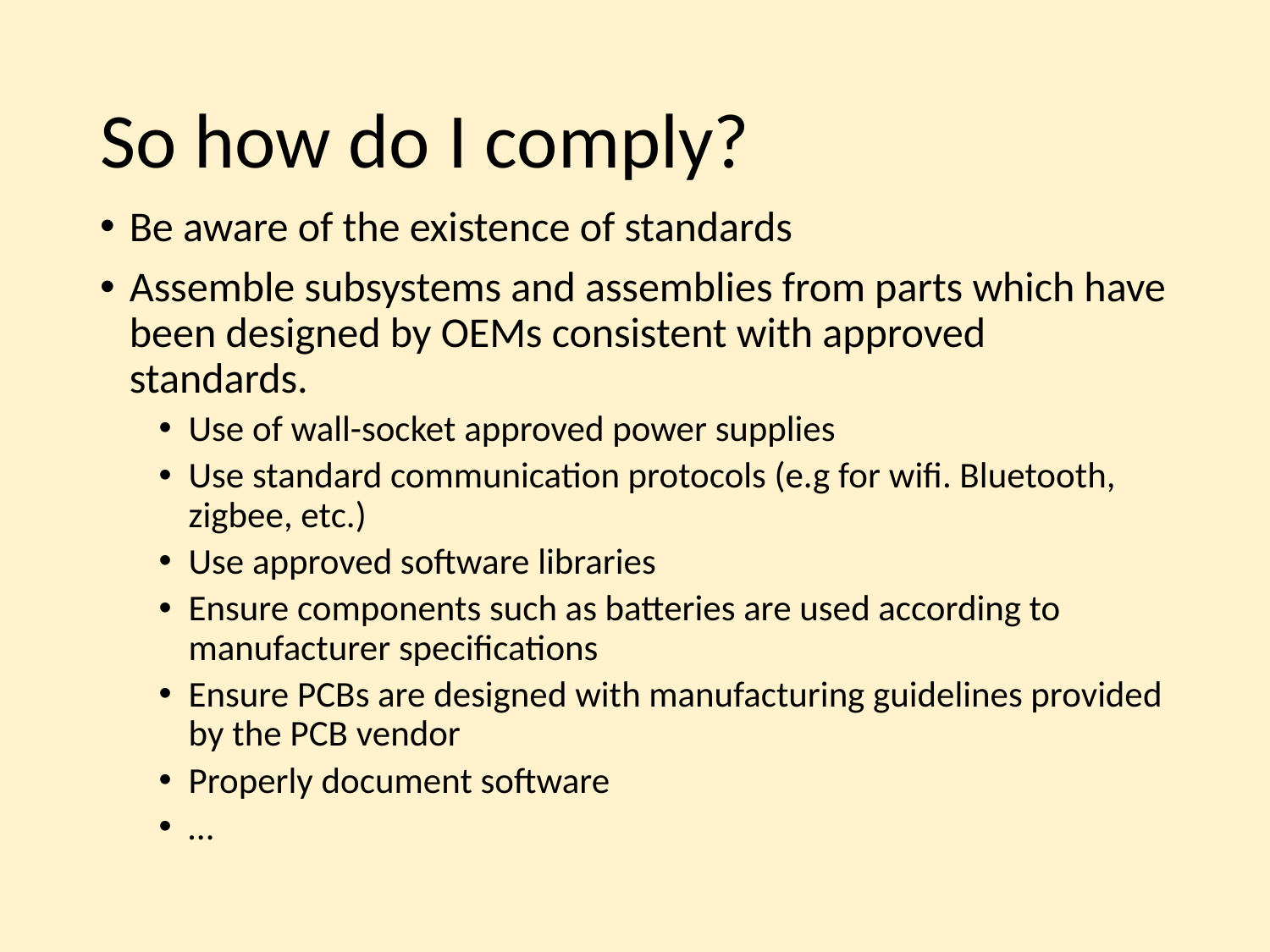

# So how do I comply?
Be aware of the existence of standards
Assemble subsystems and assemblies from parts which have been designed by OEMs consistent with approved standards.
Use of wall-socket approved power supplies
Use standard communication protocols (e.g for wifi. Bluetooth, zigbee, etc.)
Use approved software libraries
Ensure components such as batteries are used according to manufacturer specifications
Ensure PCBs are designed with manufacturing guidelines provided by the PCB vendor
Properly document software
…